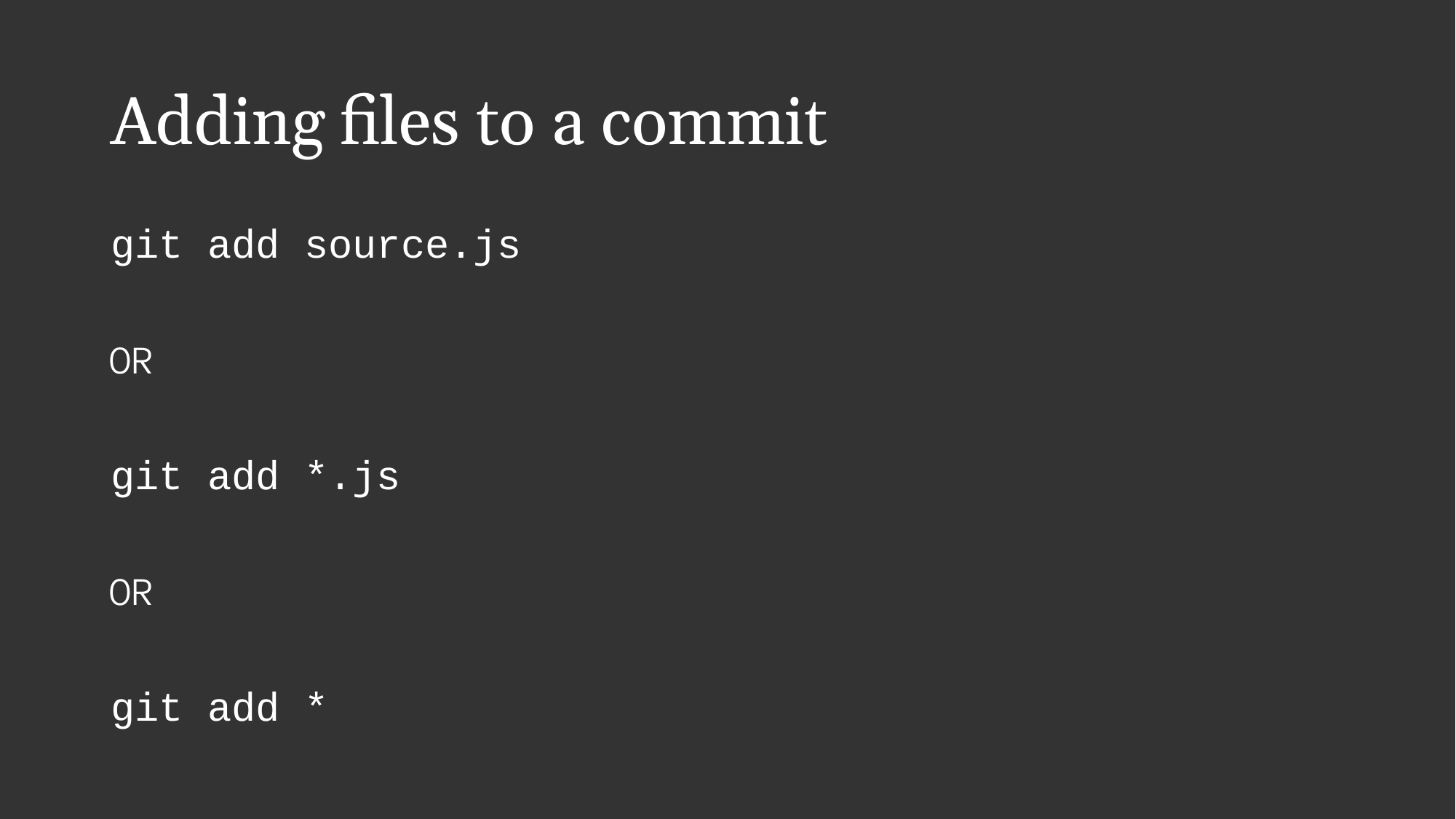

# Adding files to a commit
git add source.js

OR

git add *.js

OR

git add *